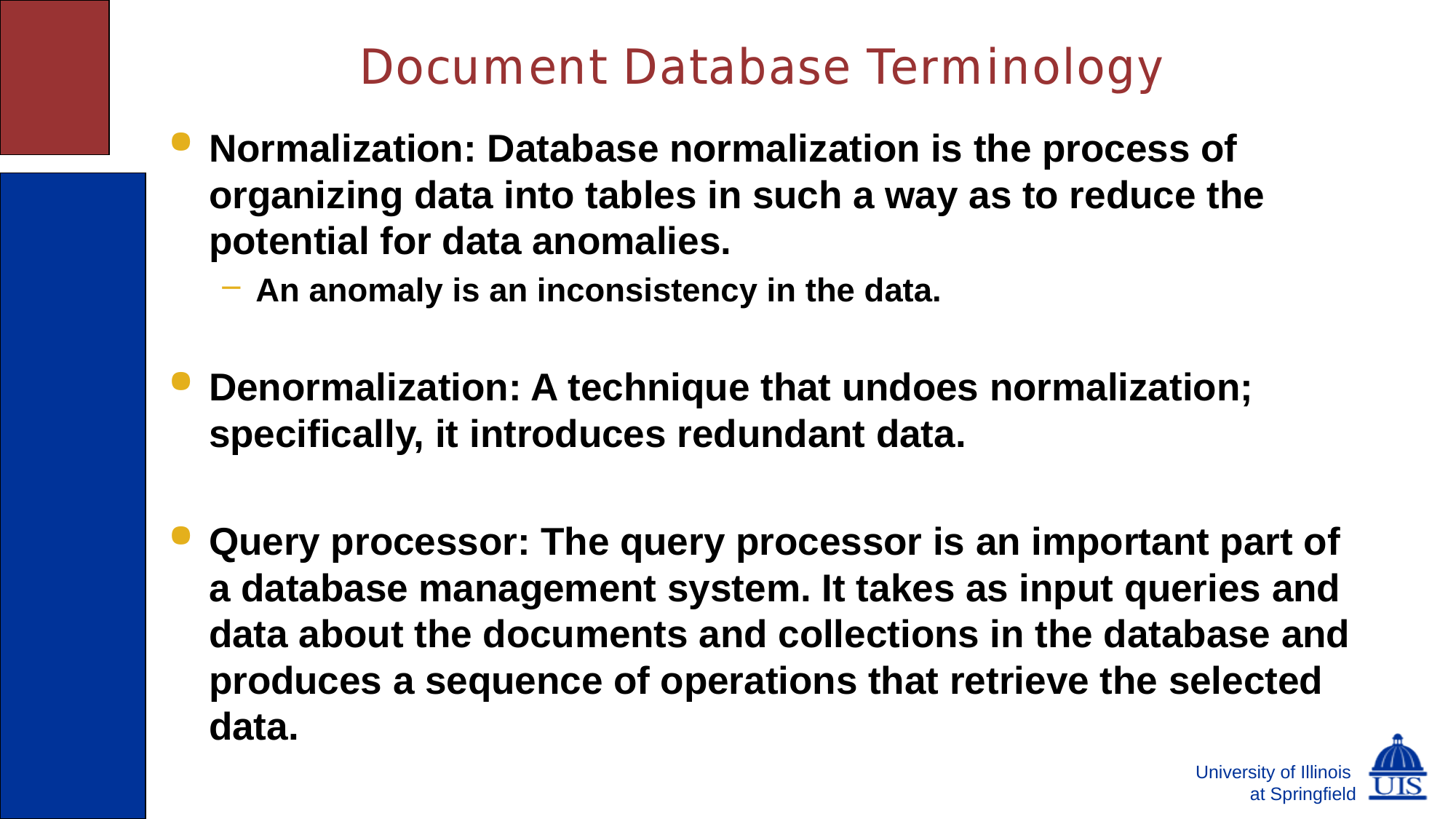

# Document Database Terminology
Normalization: Database normalization is the process of organizing data into tables in such a way as to reduce the potential for data anomalies.
An anomaly is an inconsistency in the data.

Denormalization: A technique that undoes normalization; specifically, it introduces redundant data.

Query processor: The query processor is an important part of a database management system. It takes as input queries and data about the documents and collections in the database and produces a sequence of operations that retrieve the selected data.